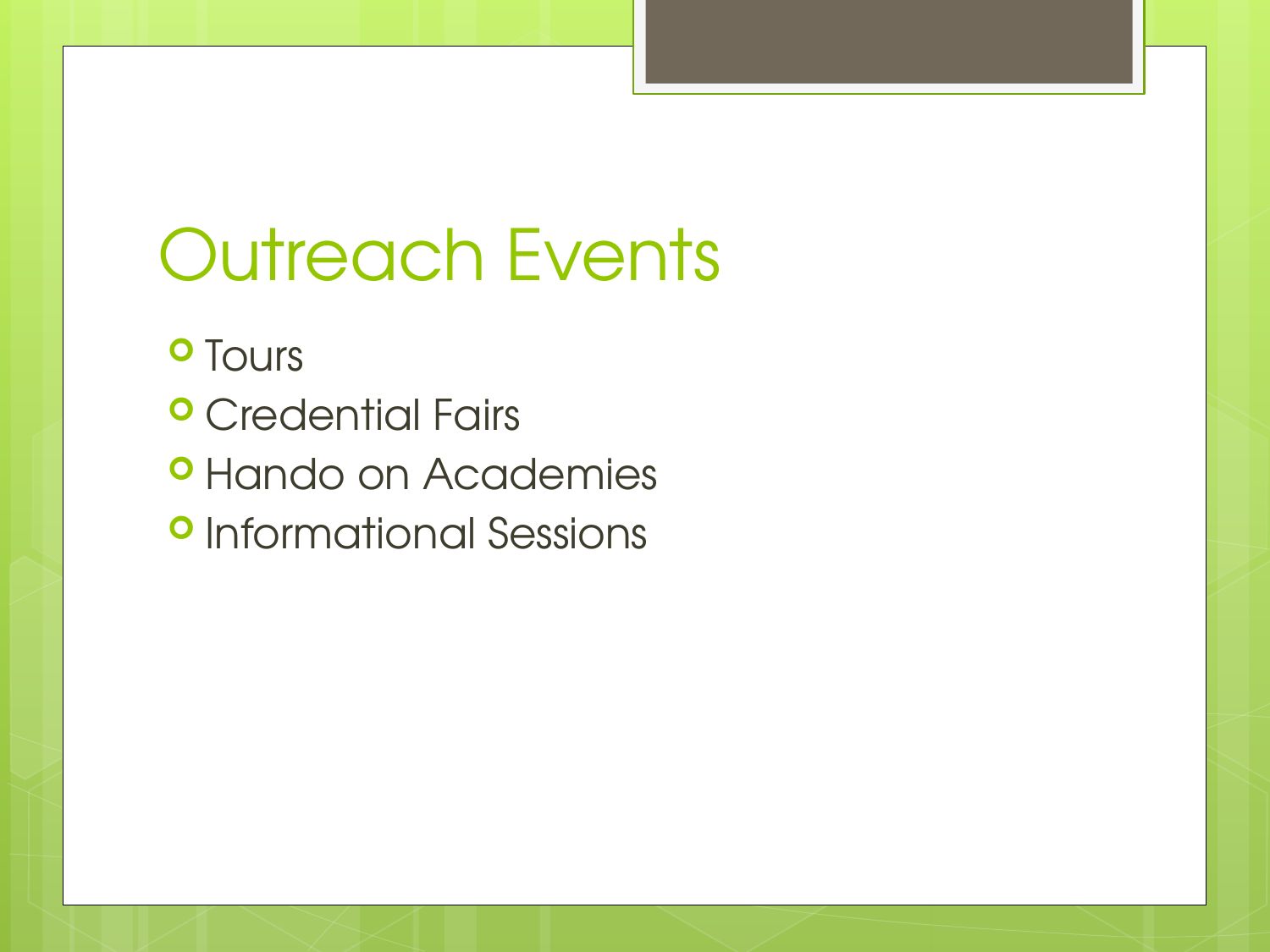

# Outreach Events
Tours
Credential Fairs
Hando on Academies
Informational Sessions